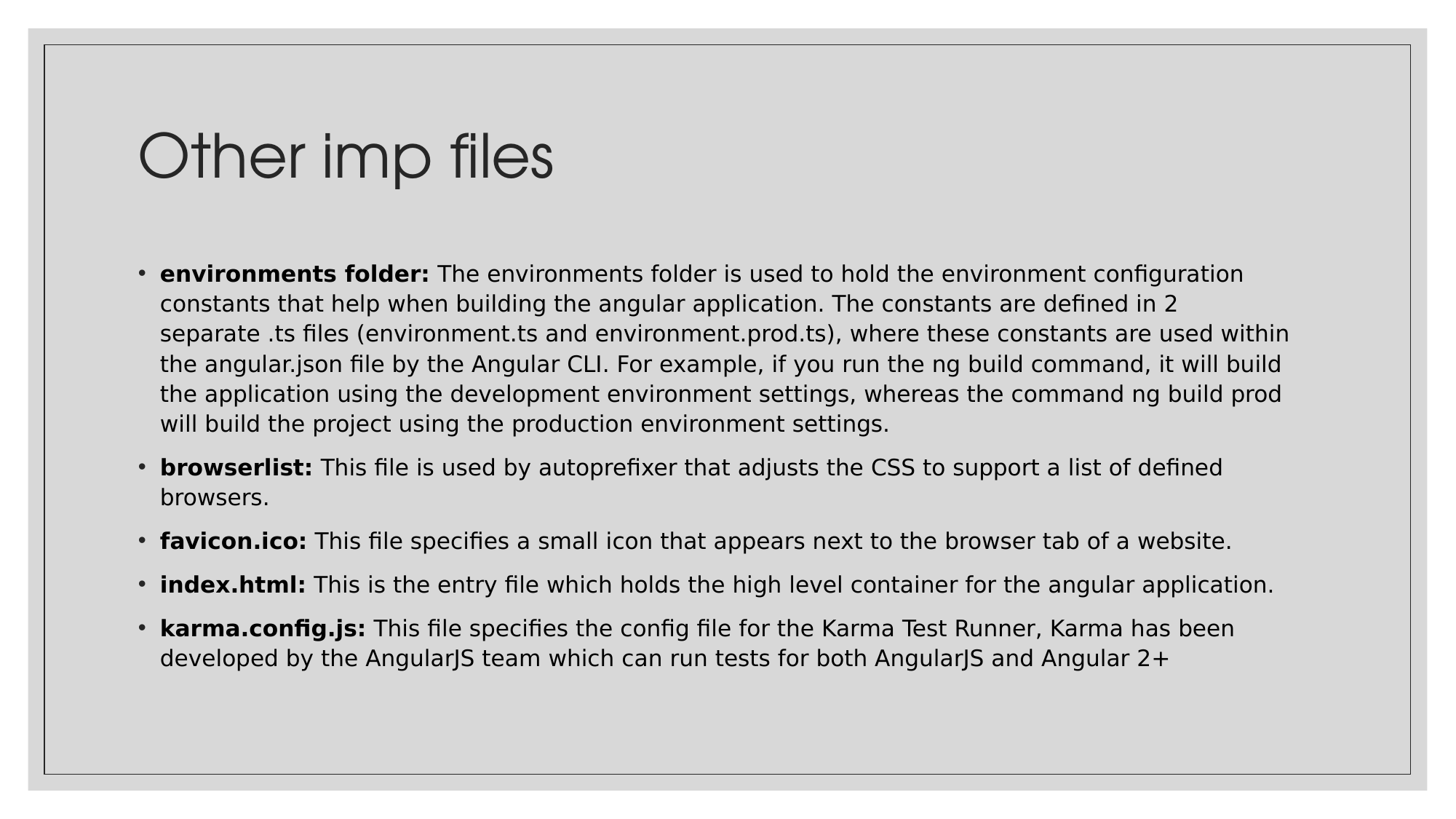

# Other imp files
environments folder: The environments folder is used to hold the environment configuration constants that help when building the angular application. The constants are defined in 2 separate .ts files (environment.ts and environment.prod.ts), where these constants are used within the angular.json file by the Angular CLI. For example, if you run the ng build command, it will build the application using the development environment settings, whereas the command ng build prod will build the project using the production environment settings.
browserlist: This file is used by autoprefixer that adjusts the CSS to support a list of defined browsers.
favicon.ico: This file specifies a small icon that appears next to the browser tab of a website.
index.html: This is the entry file which holds the high level container for the angular application.
karma.config.js: This file specifies the config file for the Karma Test Runner, Karma has been developed by the AngularJS team which can run tests for both AngularJS and Angular 2+